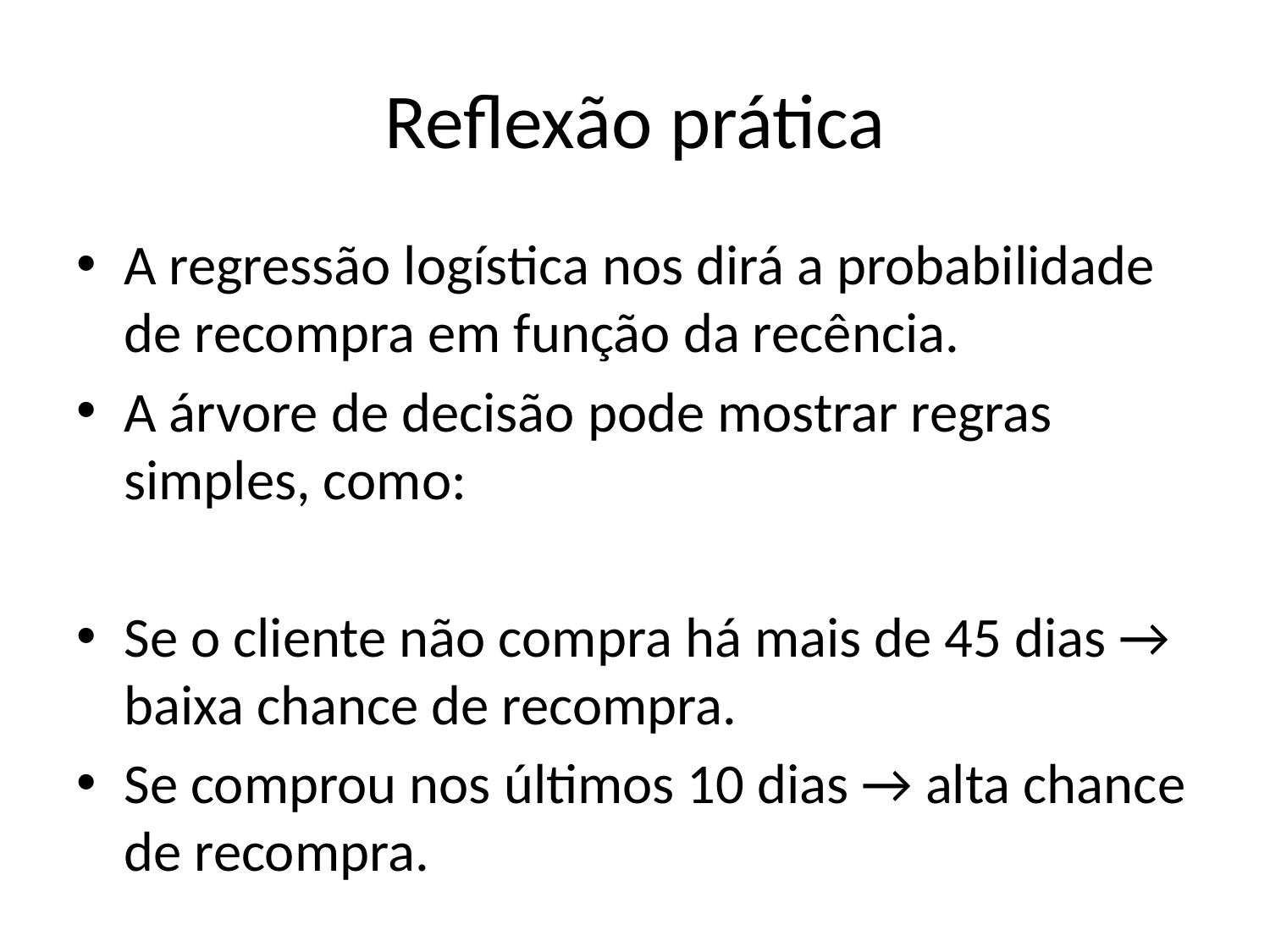

# Reflexão prática
A regressão logística nos dirá a probabilidade de recompra em função da recência.
A árvore de decisão pode mostrar regras simples, como:

Se o cliente não compra há mais de 45 dias → baixa chance de recompra.
Se comprou nos últimos 10 dias → alta chance de recompra.